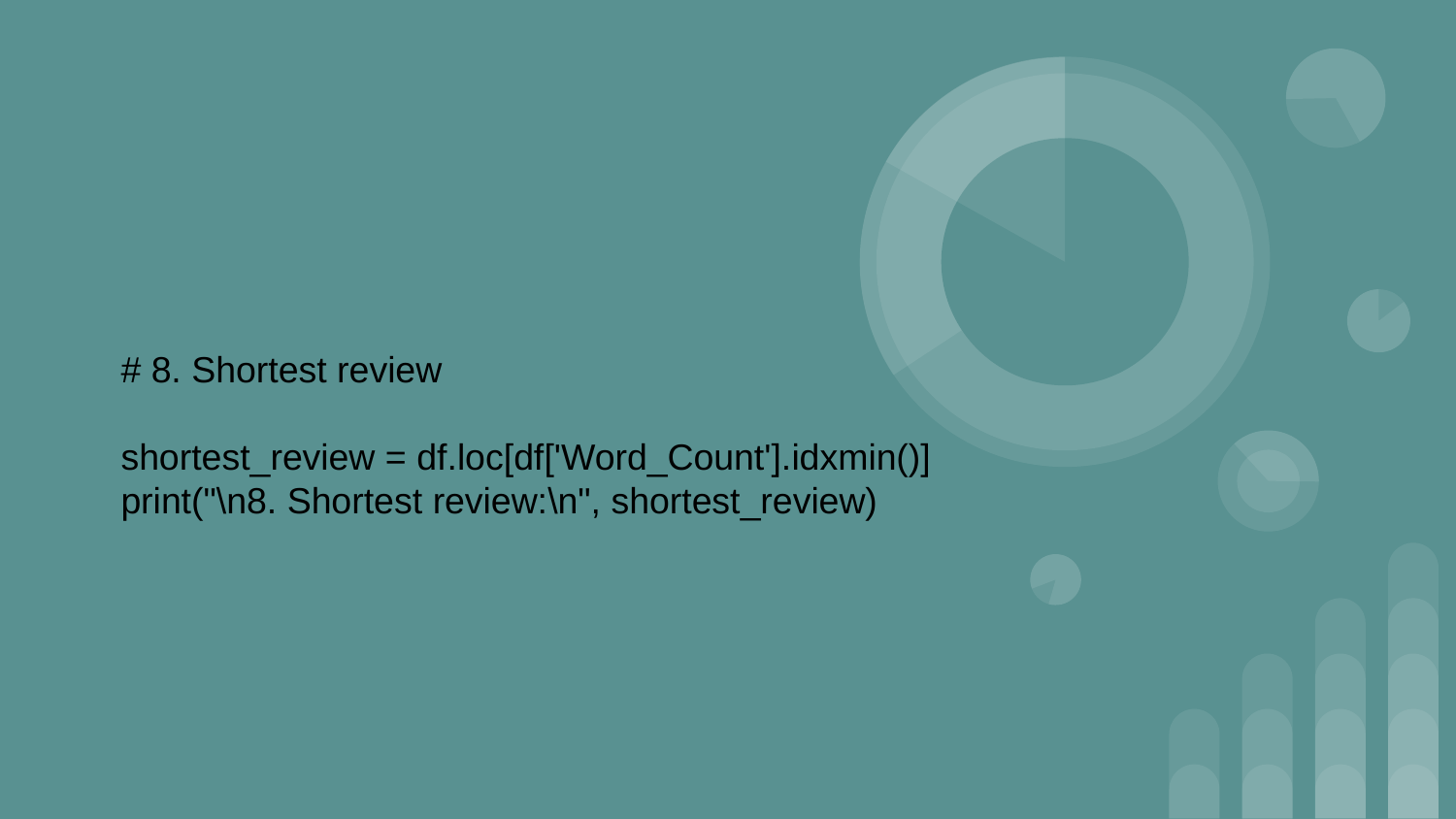

# 8. Shortest review

shortest_review = df.loc[df['Word_Count'].idxmin()]
print("\n8. Shortest review:\n", shortest_review)